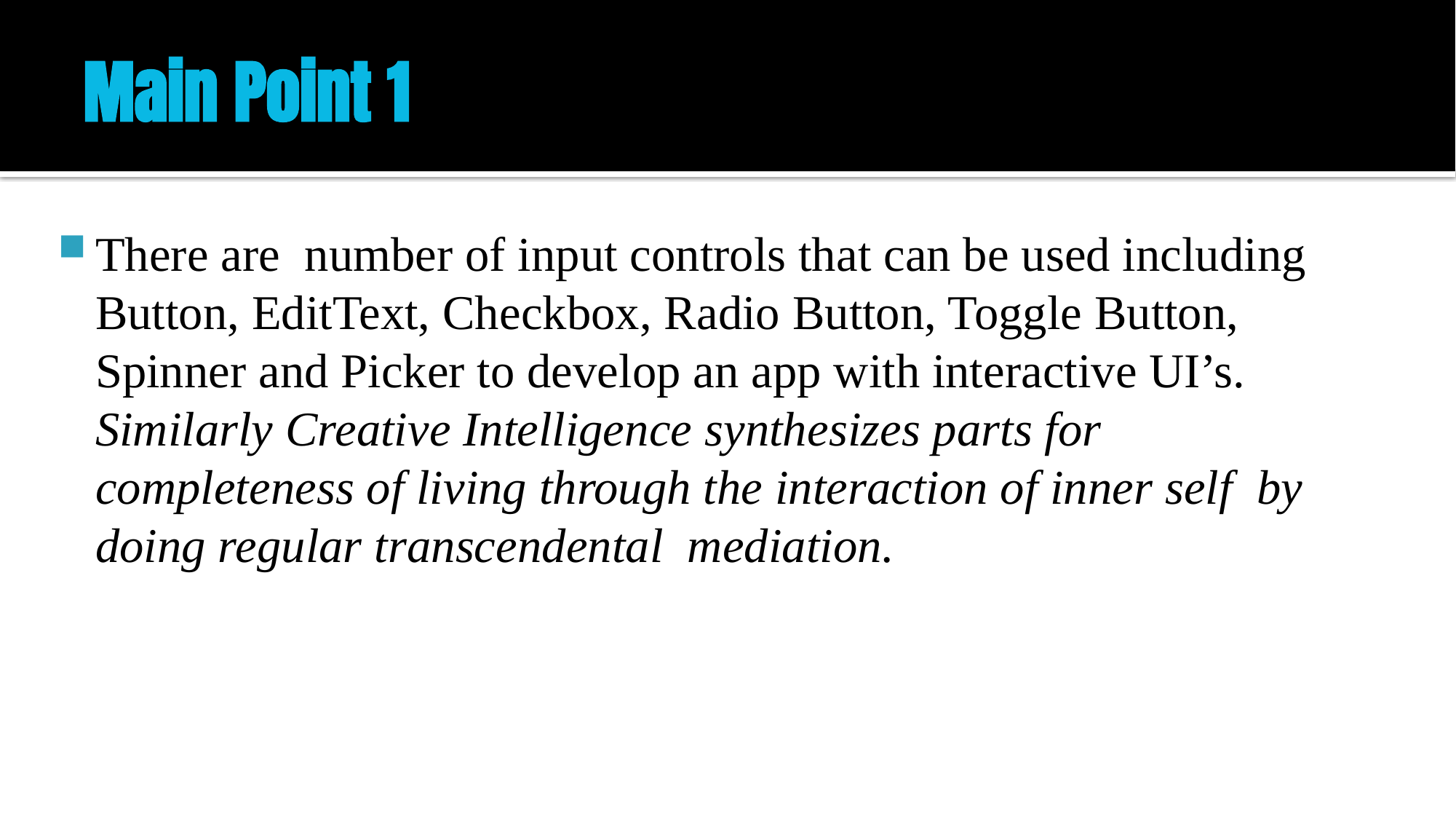

# Main Point 1
There are  number of input controls that can be used including Button, EditText, Checkbox, Radio Button, Toggle Button, Spinner and Picker to develop an app with interactive UI’s. Similarly Creative Intelligence synthesizes parts for completeness of living through the interaction of inner self  by doing regular transcendental  mediation.